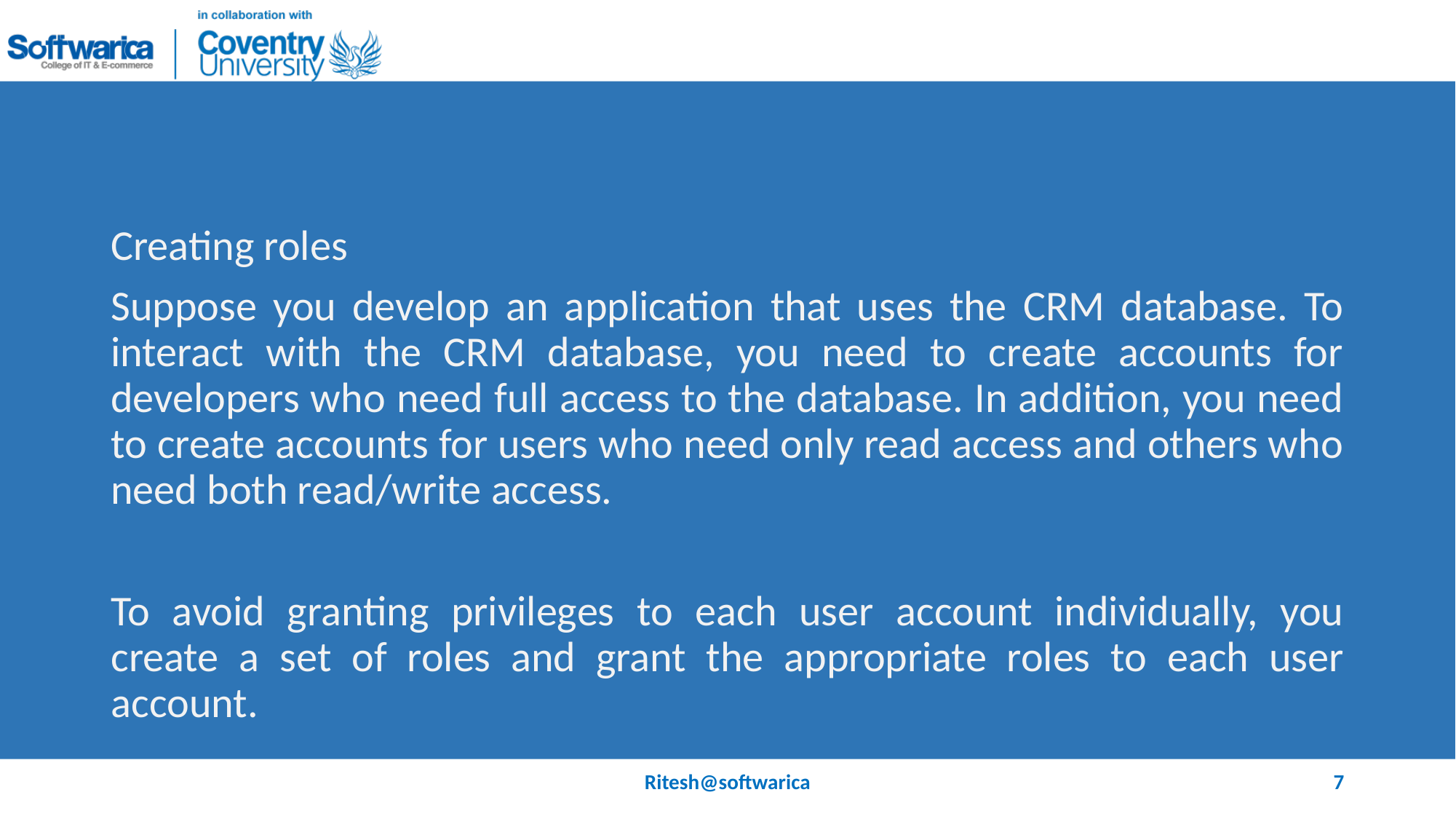

#
Creating roles
Suppose you develop an application that uses the CRM database. To interact with the CRM database, you need to create accounts for developers who need full access to the database. In addition, you need to create accounts for users who need only read access and others who need both read/write access.

To avoid granting privileges to each user account individually, you create a set of roles and grant the appropriate roles to each user account.

Ritesh@softwarica
7